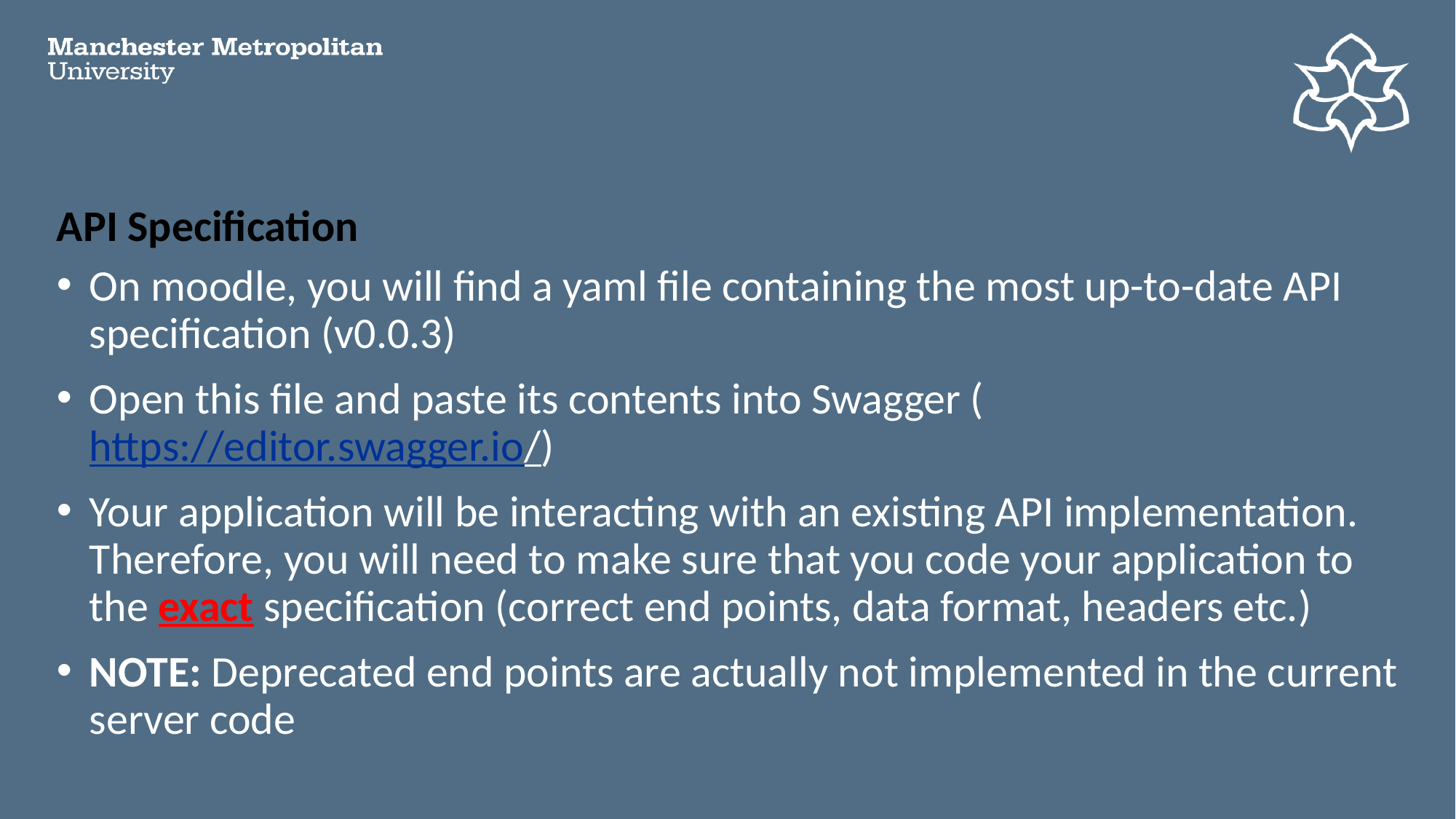

# API Specification
On moodle, you will find a yaml file containing the most up-to-date API specification (v0.0.3)
Open this file and paste its contents into Swagger (https://editor.swagger.io/)
Your application will be interacting with an existing API implementation. Therefore, you will need to make sure that you code your application to the exact specification (correct end points, data format, headers etc.)
NOTE: Deprecated end points are actually not implemented in the current server code